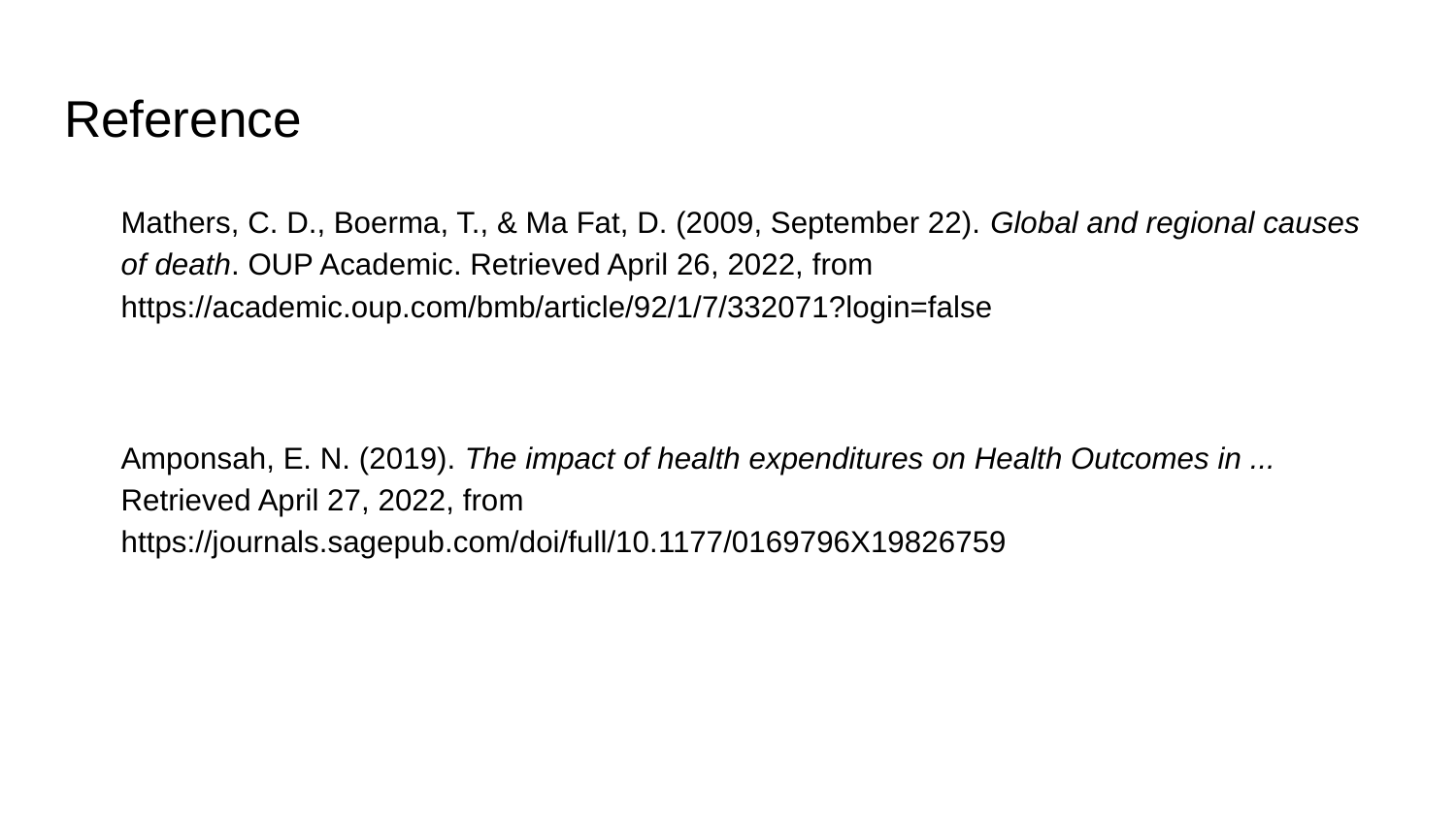

# Reference
Mathers, C. D., Boerma, T., & Ma Fat, D. (2009, September 22). Global and regional causes of death. OUP Academic. Retrieved April 26, 2022, from https://academic.oup.com/bmb/article/92/1/7/332071?login=false

Amponsah, E. N. (2019). The impact of health expenditures on Health Outcomes in ... Retrieved April 27, 2022, from https://journals.sagepub.com/doi/full/10.1177/0169796X19826759